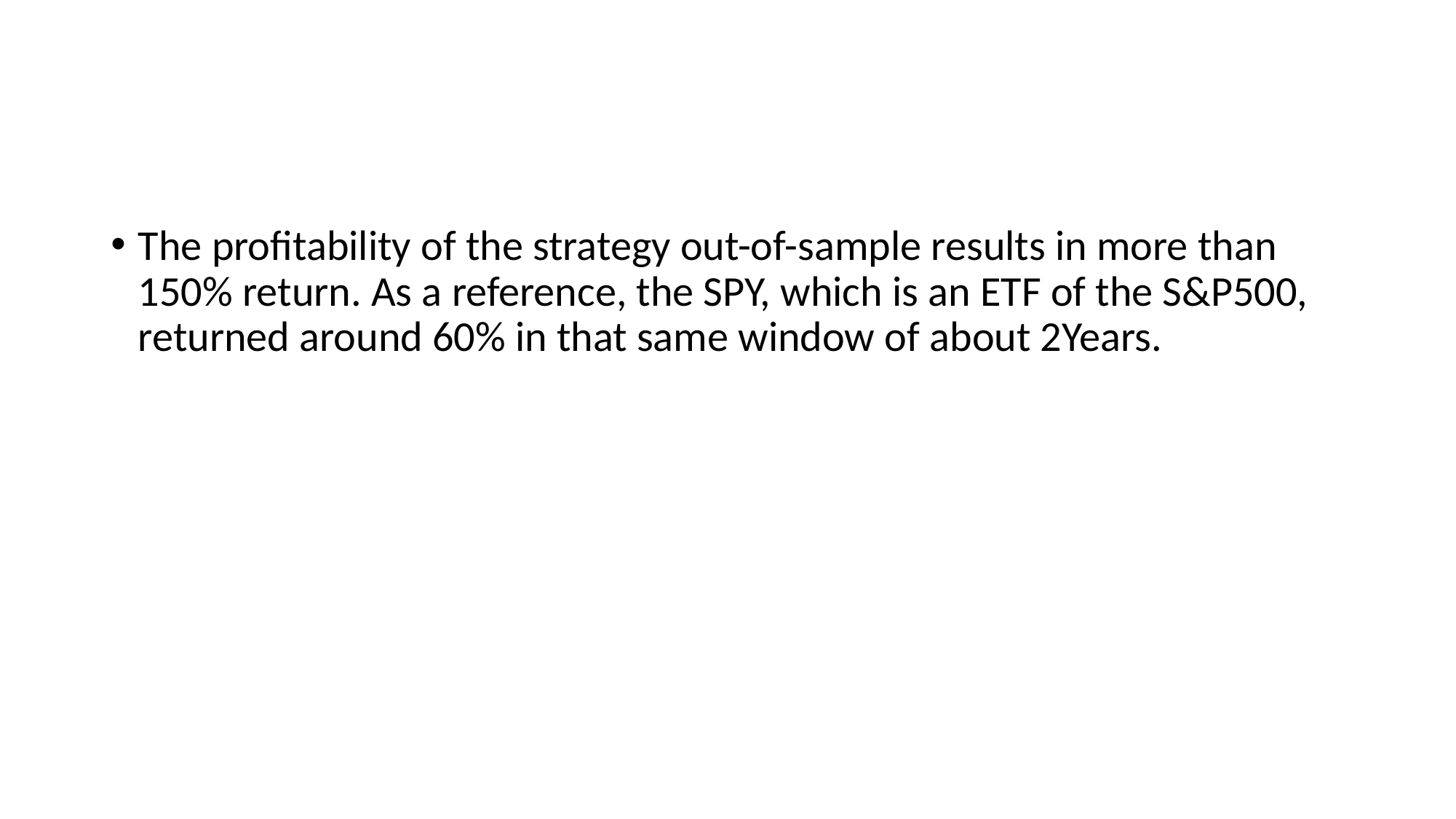

The profitability of the strategy out-of-sample results in more than 150% return. As a reference, the SPY, which is an ETF of the S&P500, returned around 60% in that same window of about 2Years.